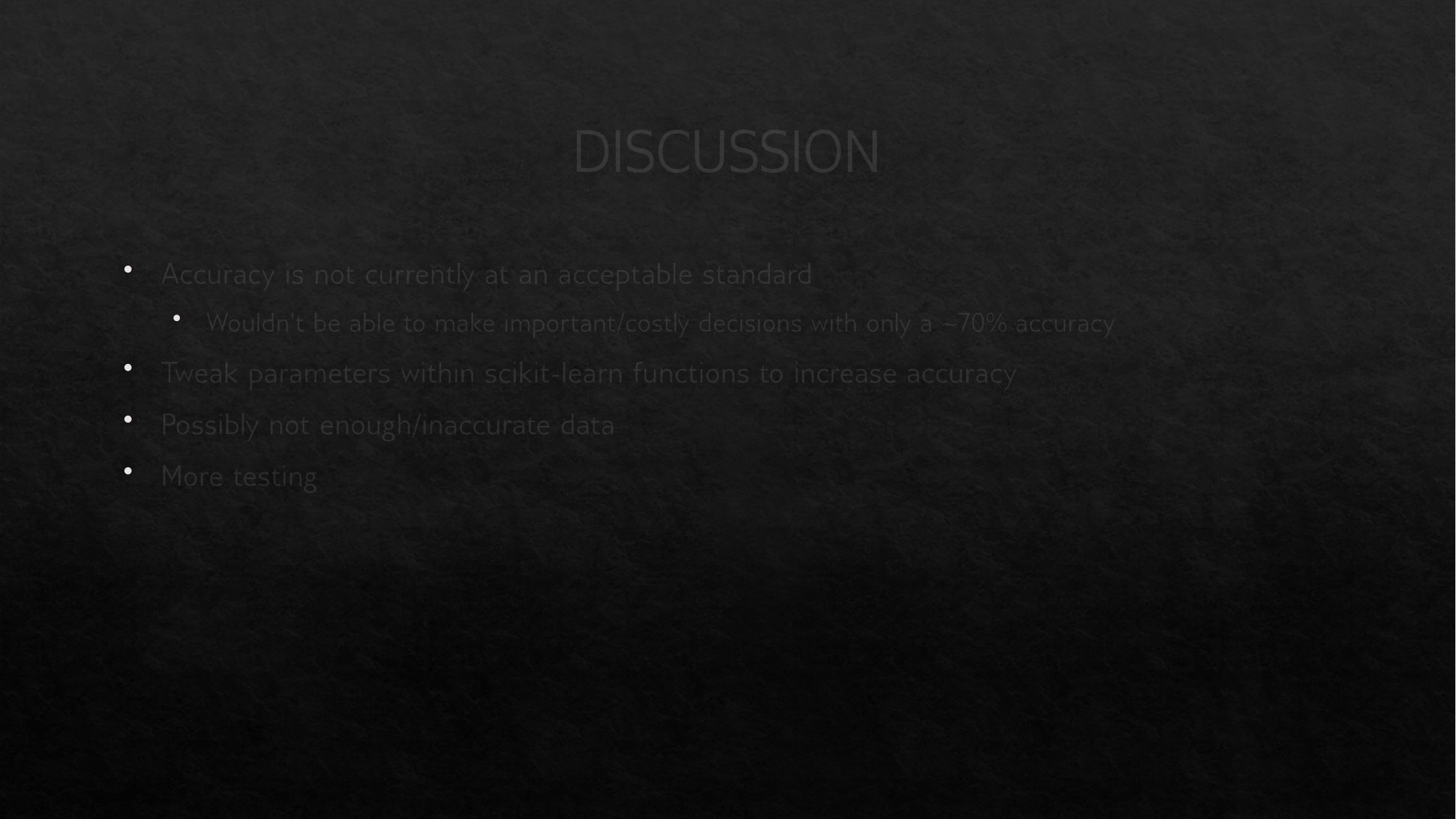

# DISCUSSION
Accuracy is not currently at an acceptable standard
Wouldn't be able to make important/costly decisions with only a ~70% accuracy
Tweak parameters within scikit-learn functions to increase accuracy
Possibly not enough/inaccurate data
More testing